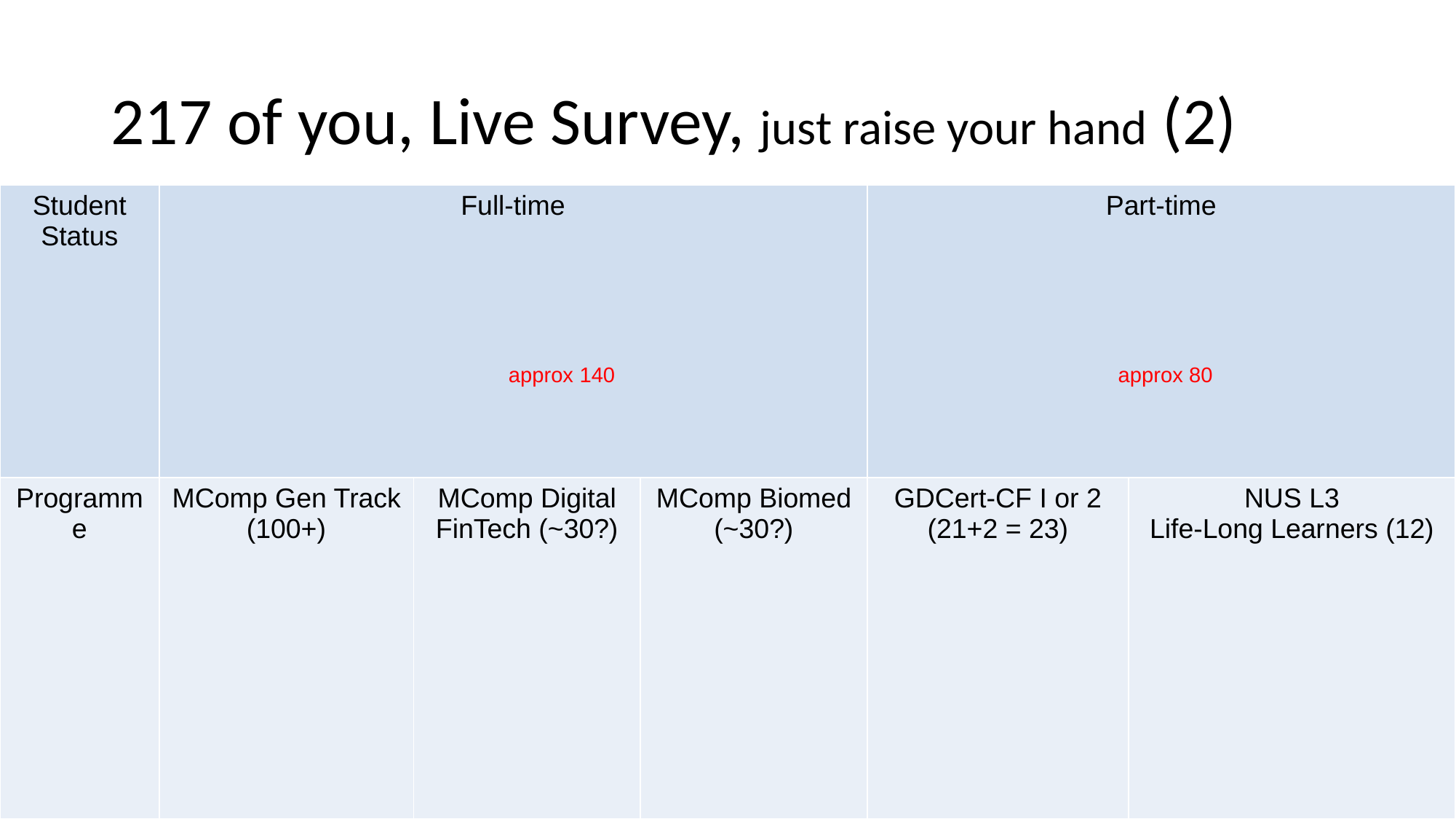

# 217 of you, Live Survey, just raise your hand (2)
| Student Status | Full-time |  |  | Part-time |  |
| --- | --- | --- | --- | --- | --- |
| Programme | MComp Gen Track (100+) | MComp Digital FinTech (~30?) | MComp Biomed (~30?) | GDCert-CF I or 2 (21+2 = 23) | NUS L3 Life-Long Learners (12) |
approx 140                                                                                    approx 80